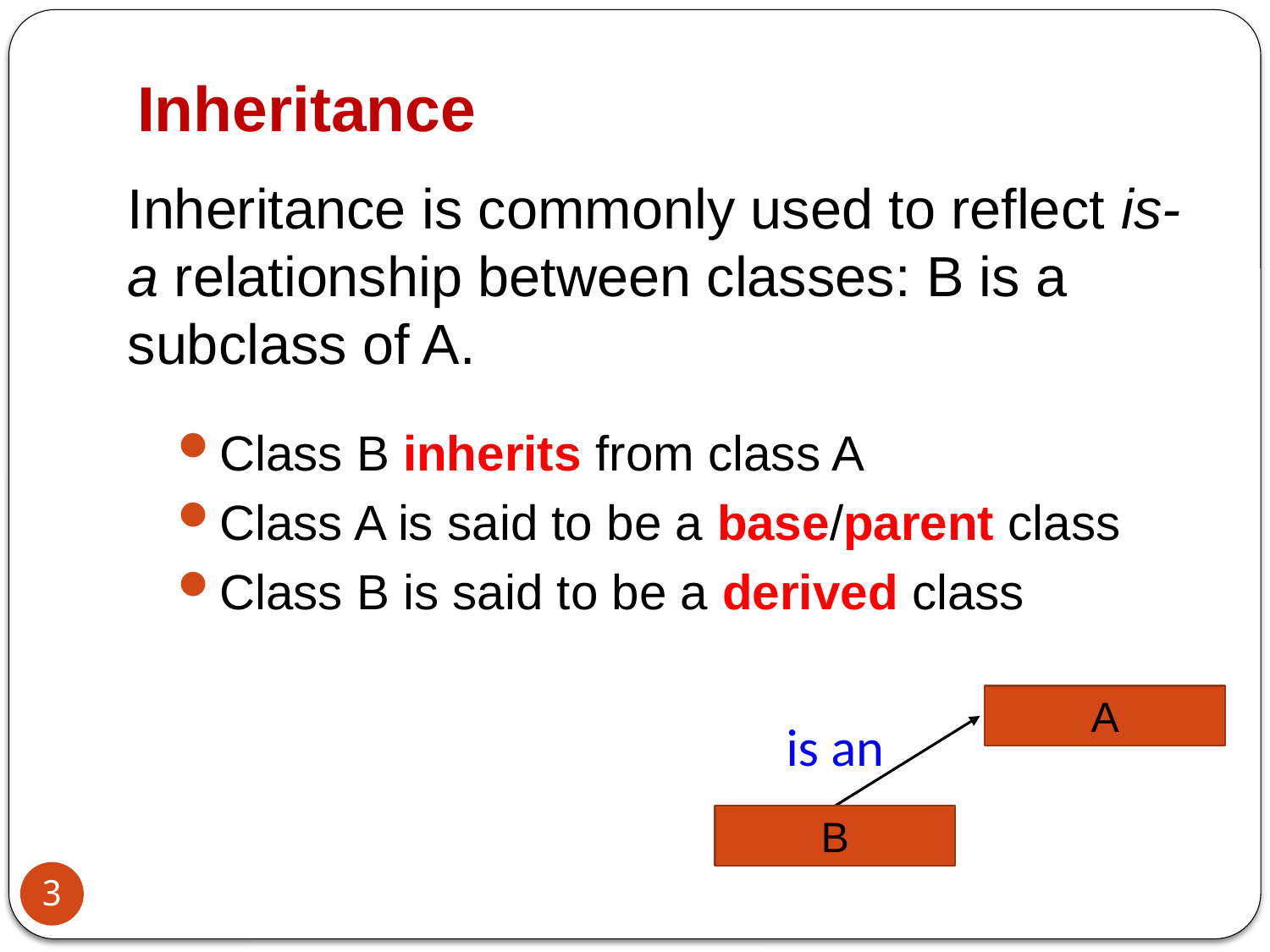

# Inheritance
Inheritance is commonly used to reflect is-a relationship between classes: B is a subclass of A.

Class B inherits from class A
Class A is said to be a base/parent class
Class B is said to be a derived class
A
is an
B
3